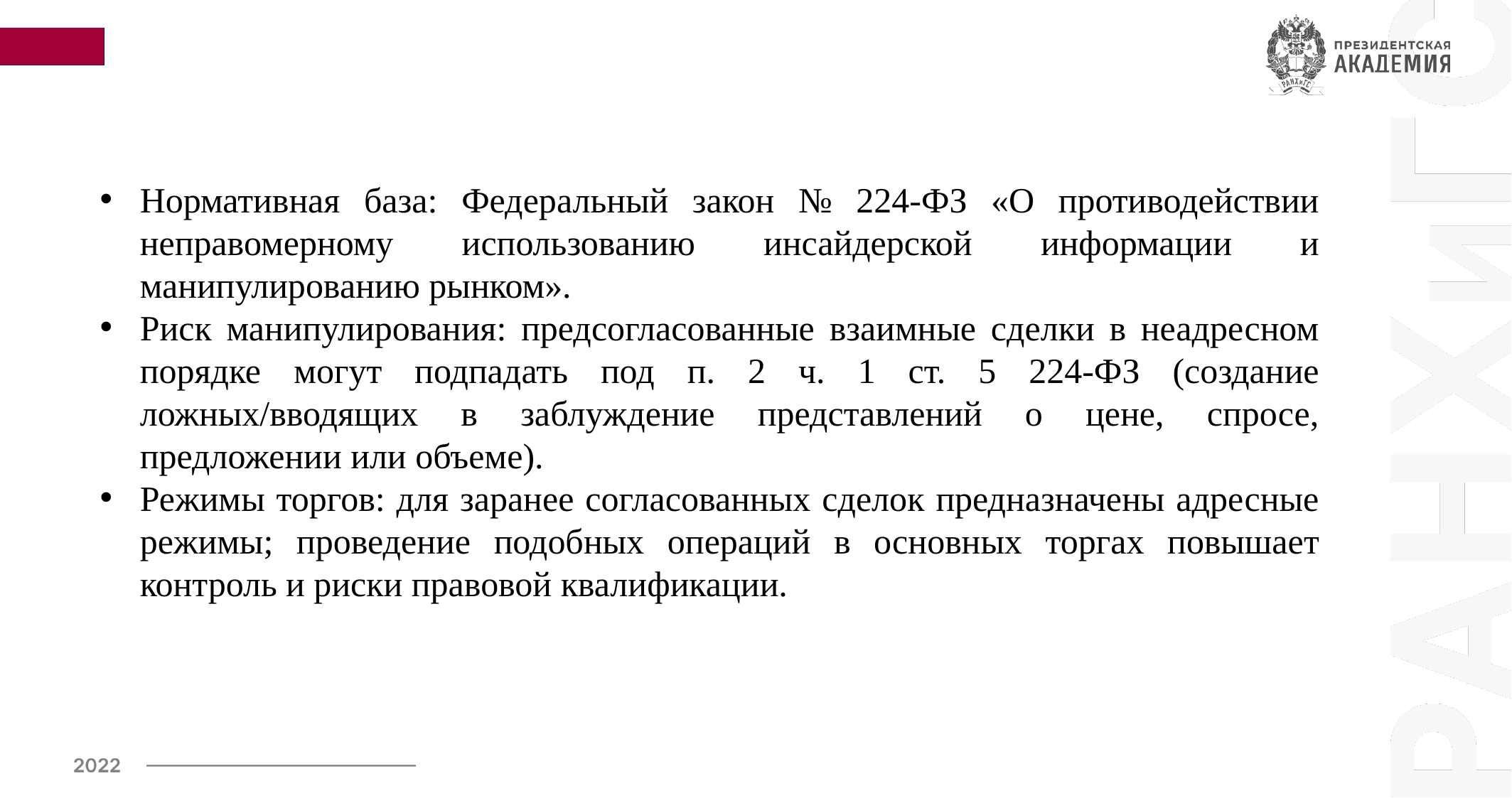

Нормативная база: Федеральный закон № 224‑ФЗ «О противодействии неправомерному использованию инсайдерской информации и манипулированию рынком».
Риск манипулирования: предсогласованные взаимные сделки в неадресном порядке могут подпадать под п. 2 ч. 1 ст. 5 224‑ФЗ (создание ложных/вводящих в заблуждение представлений о цене, спросе, предложении или объеме).
Режимы торгов: для заранее согласованных сделок предназначены адресные режимы; проведение подобных операций в основных торгах повышает контроль и риски правовой квалификации.